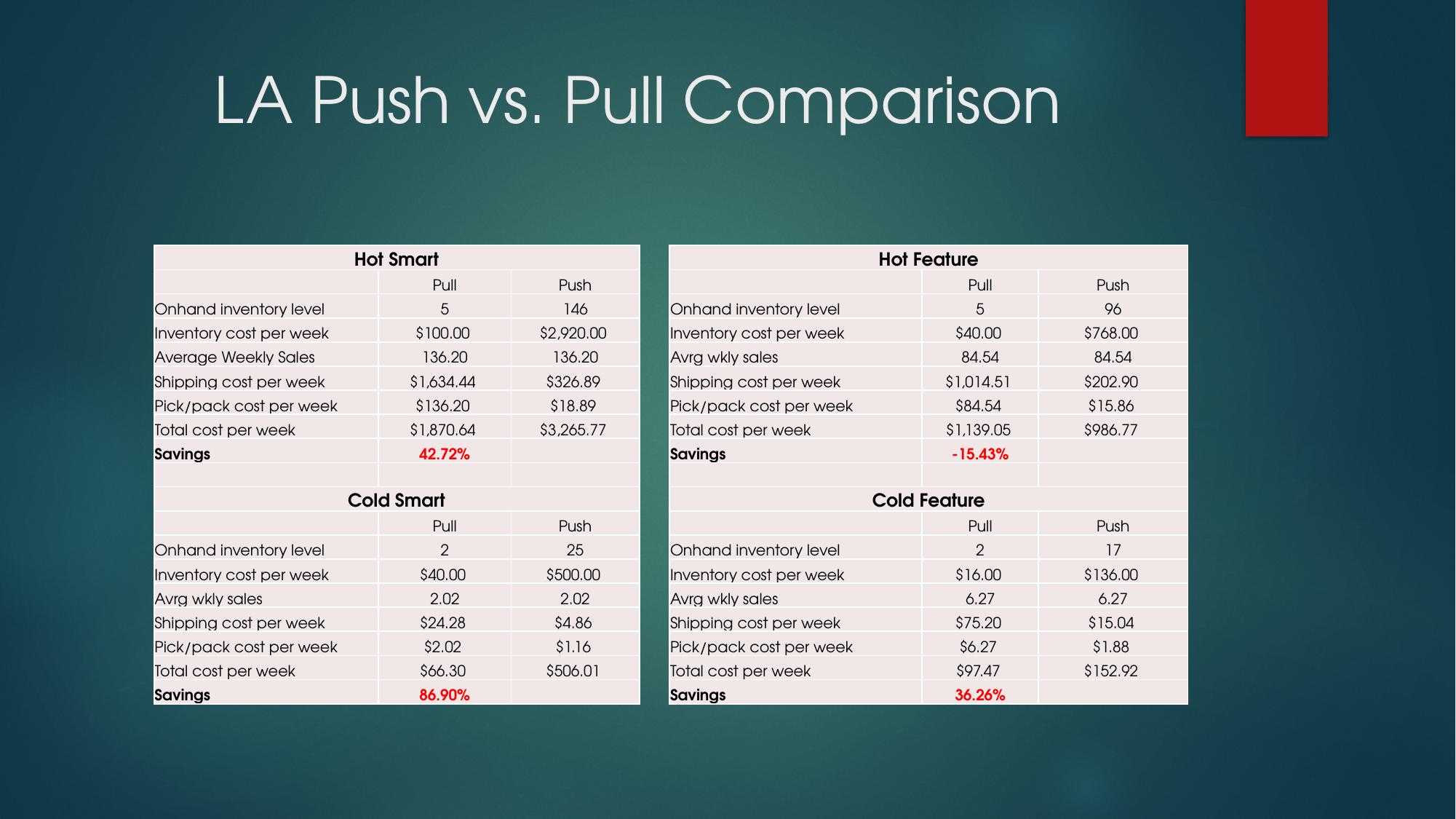

# LA Push vs. Pull Comparison
| Hot Smart |  |  |
| --- | --- | --- |
|  | Pull | Push |
| Onhand inventory level | 5 | 146 |
| Inventory cost per week | $100.00 | $2,920.00 |
| Average Weekly Sales | 136.20 | 136.20 |
| Shipping cost per week | $1,634.44 | $326.89 |
| Pick/pack cost per week | $136.20 | $18.89 |
| Total cost per week | $1,870.64 | $3,265.77 |
| Savings | 42.72% |  |
|  |  |  |
| Cold Smart |  |  |
|  | Pull | Push |
| Onhand inventory level | 2 | 25 |
| Inventory cost per week | $40.00 | $500.00 |
| Avrg wkly sales | 2.02 | 2.02 |
| Shipping cost per week | $24.28 | $4.86 |
| Pick/pack cost per week | $2.02 | $1.16 |
| Total cost per week | $66.30 | $506.01 |
| Savings | 86.90% |  |
| Hot Feature |  |  |
| --- | --- | --- |
|  | Pull | Push |
| Onhand inventory level | 5 | 96 |
| Inventory cost per week | $40.00 | $768.00 |
| Avrg wkly sales | 84.54 | 84.54 |
| Shipping cost per week | $1,014.51 | $202.90 |
| Pick/pack cost per week | $84.54 | $15.86 |
| Total cost per week | $1,139.05 | $986.77 |
| Savings | -15.43% |  |
|  |  |  |
| Cold Feature |  |  |
|  | Pull | Push |
| Onhand inventory level | 2 | 17 |
| Inventory cost per week | $16.00 | $136.00 |
| Avrg wkly sales | 6.27 | 6.27 |
| Shipping cost per week | $75.20 | $15.04 |
| Pick/pack cost per week | $6.27 | $1.88 |
| Total cost per week | $97.47 | $152.92 |
| Savings | 36.26% |  |